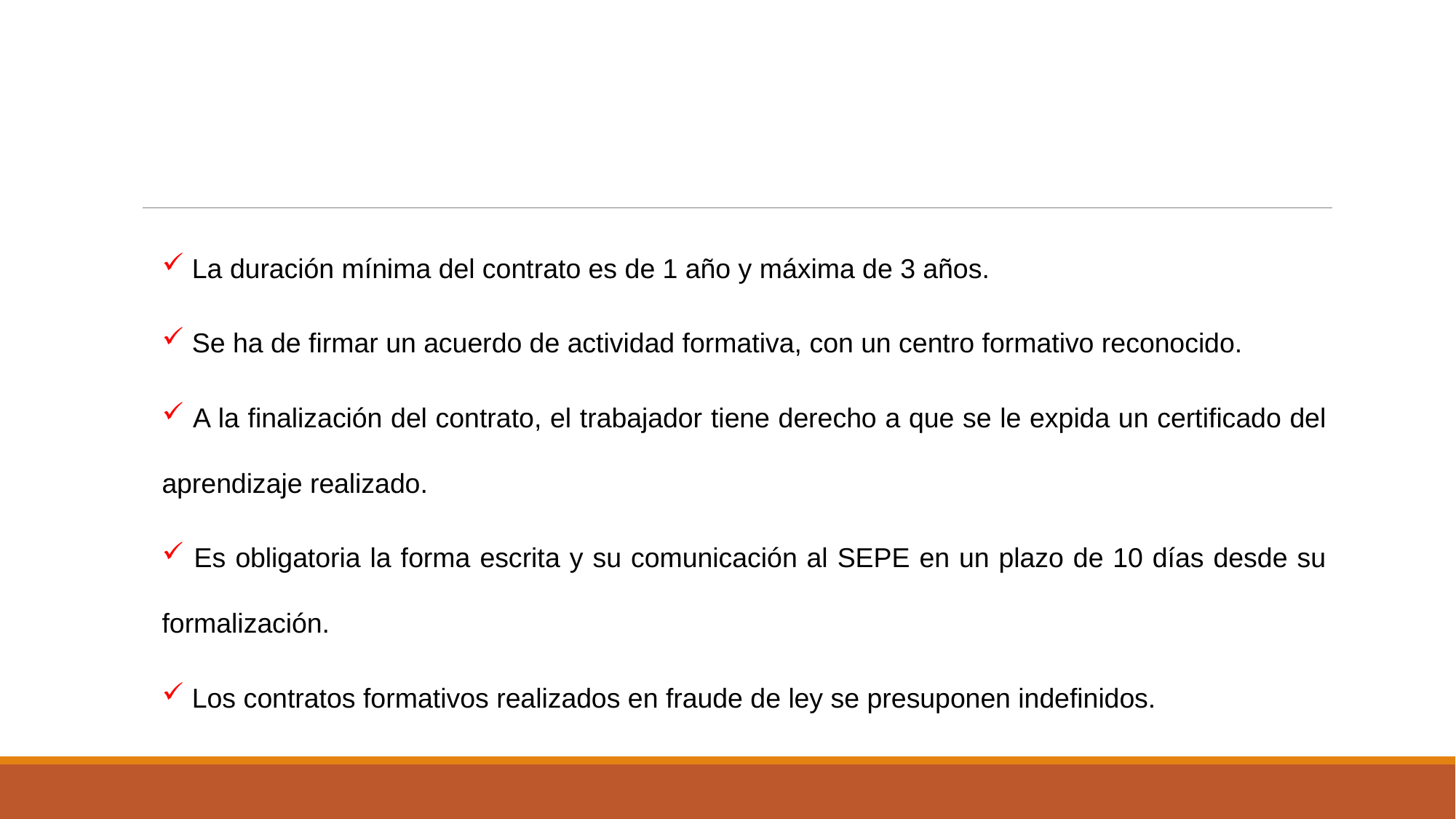

La duración mínima del contrato es de 1 año y máxima de 3 años.
 Se ha de firmar un acuerdo de actividad formativa, con un centro formativo reconocido.
 A la finalización del contrato, el trabajador tiene derecho a que se le expida un certificado del aprendizaje realizado.
 Es obligatoria la forma escrita y su comunicación al SEPE en un plazo de 10 días desde su formalización.
 Los contratos formativos realizados en fraude de ley se presuponen indefinidos.